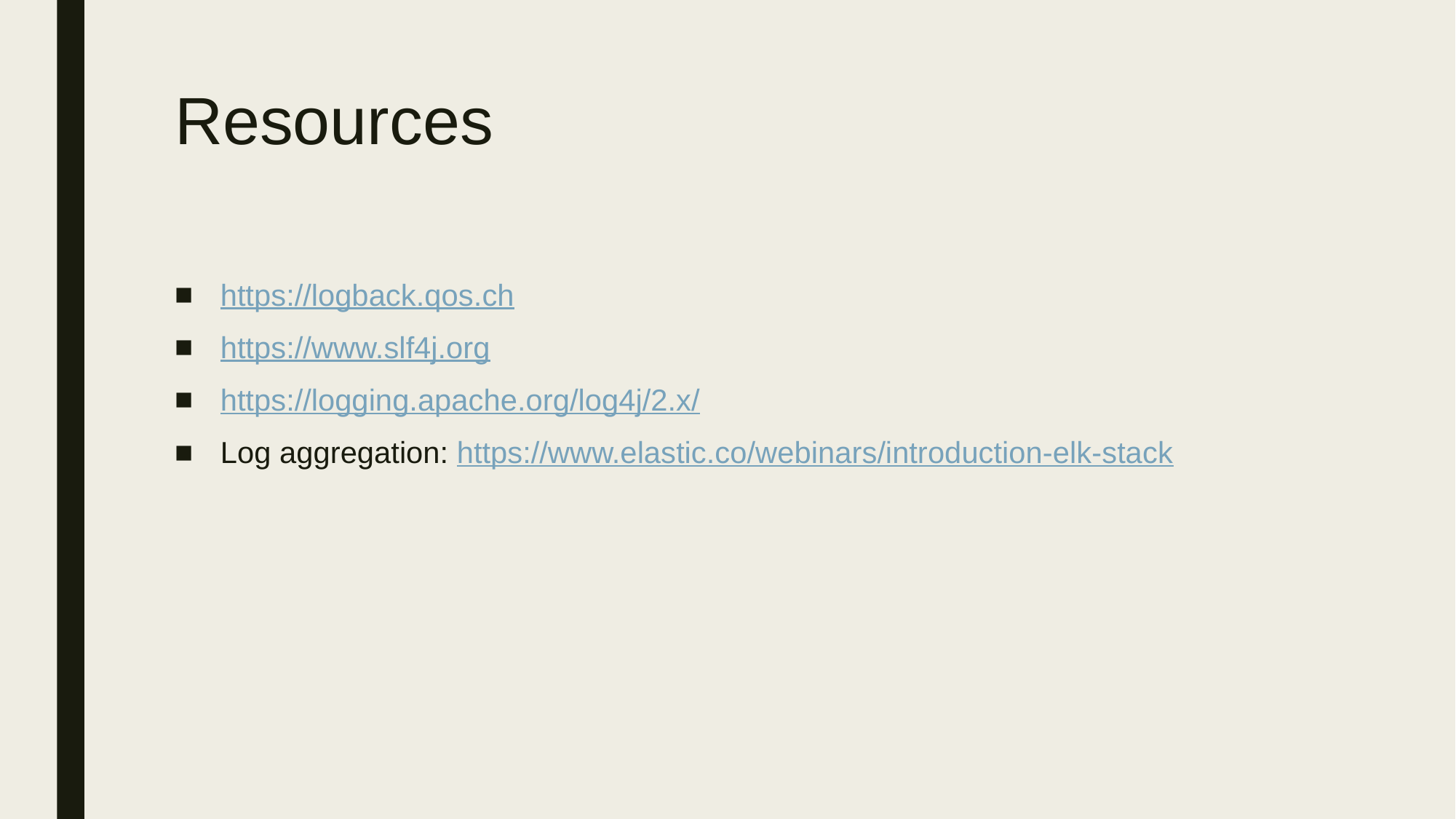

# Resources
https://logback.qos.ch
https://www.slf4j.org
https://logging.apache.org/log4j/2.x/
Log aggregation: https://www.elastic.co/webinars/introduction-elk-stack